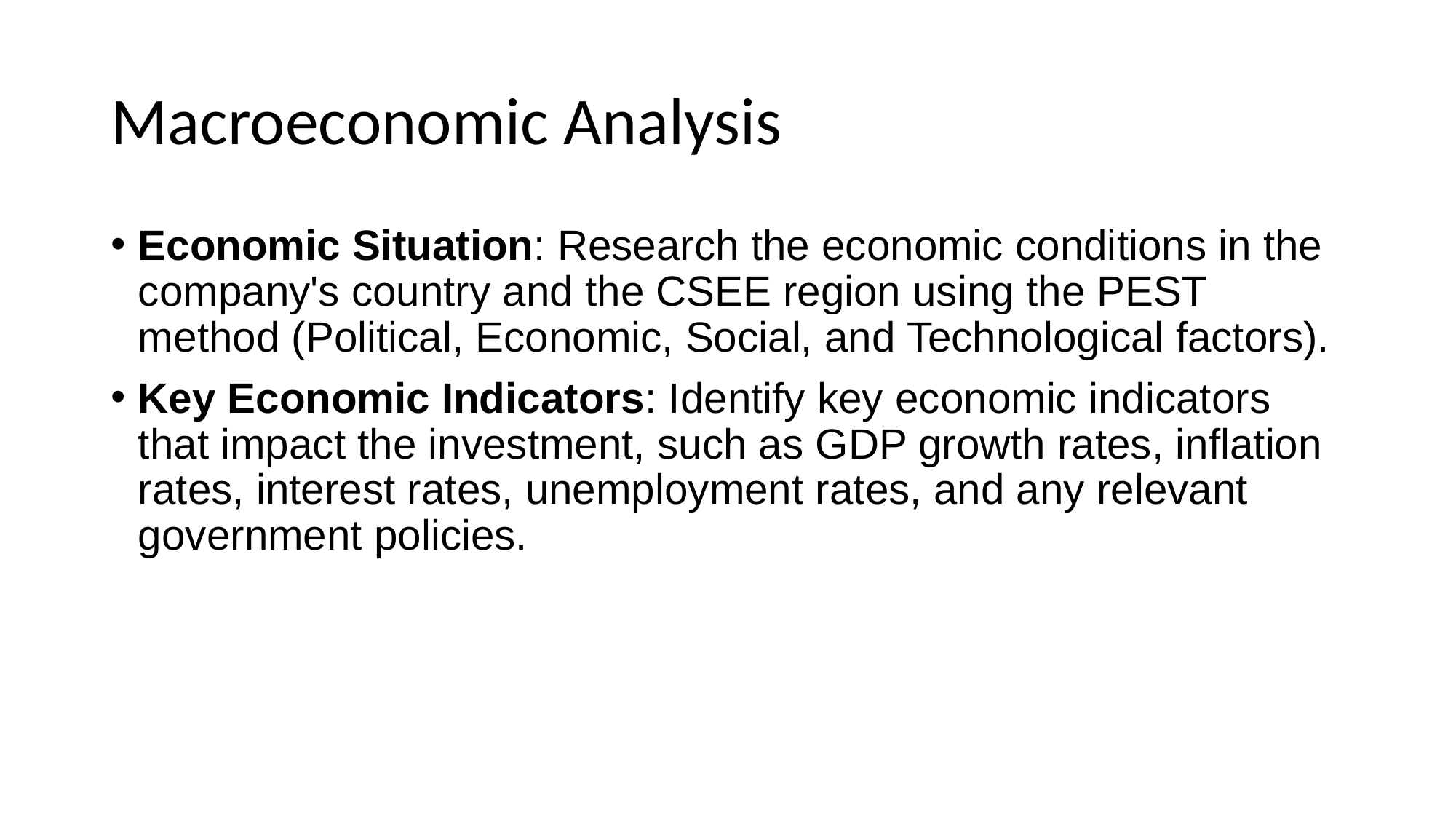

# Macroeconomic Analysis
Economic Situation: Research the economic conditions in the company's country and the CSEE region using the PEST method (Political, Economic, Social, and Technological factors).
Key Economic Indicators: Identify key economic indicators that impact the investment, such as GDP growth rates, inflation rates, interest rates, unemployment rates, and any relevant government policies.